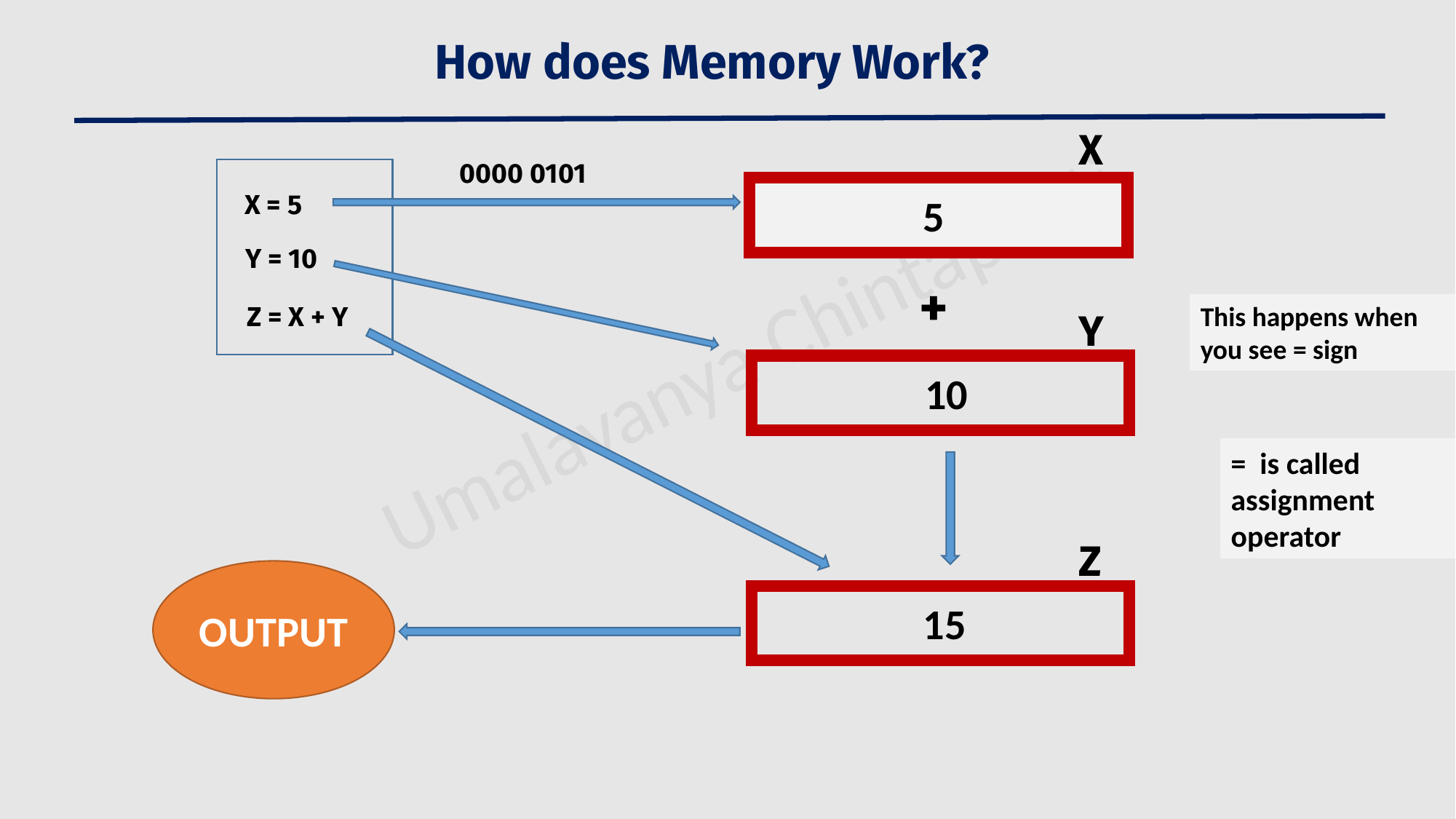

How does Memory Work?
X

5
0000 0101

X = 5
Y = 10
Z = X + Y
+
This happens when you see = sign
Y

10

=  is called assignment operator

Z

OUTPUT
15